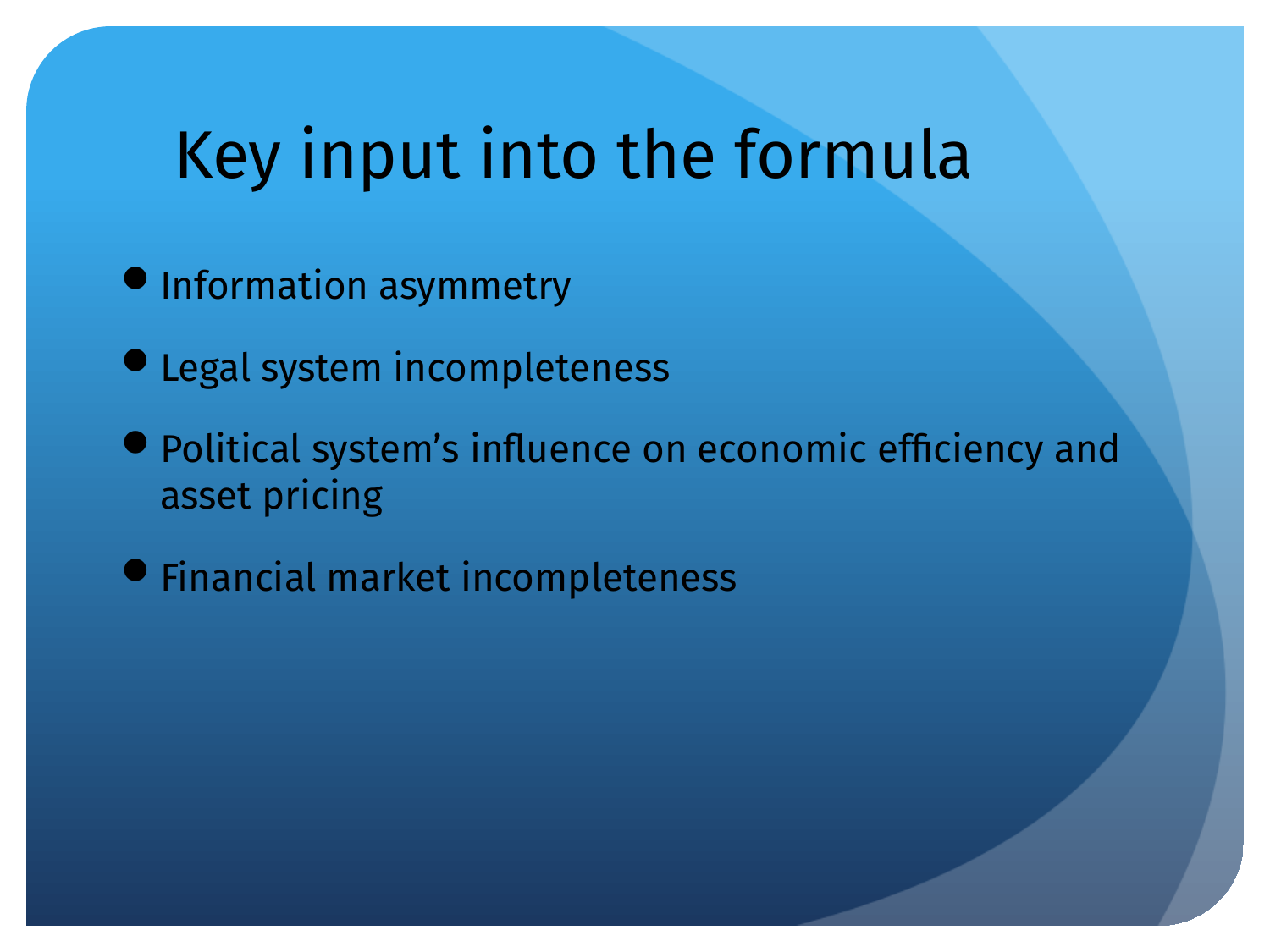

# Key input into the formula
Information asymmetry
Legal system incompleteness
Political system’s influence on economic efficiency and asset pricing
Financial market incompleteness